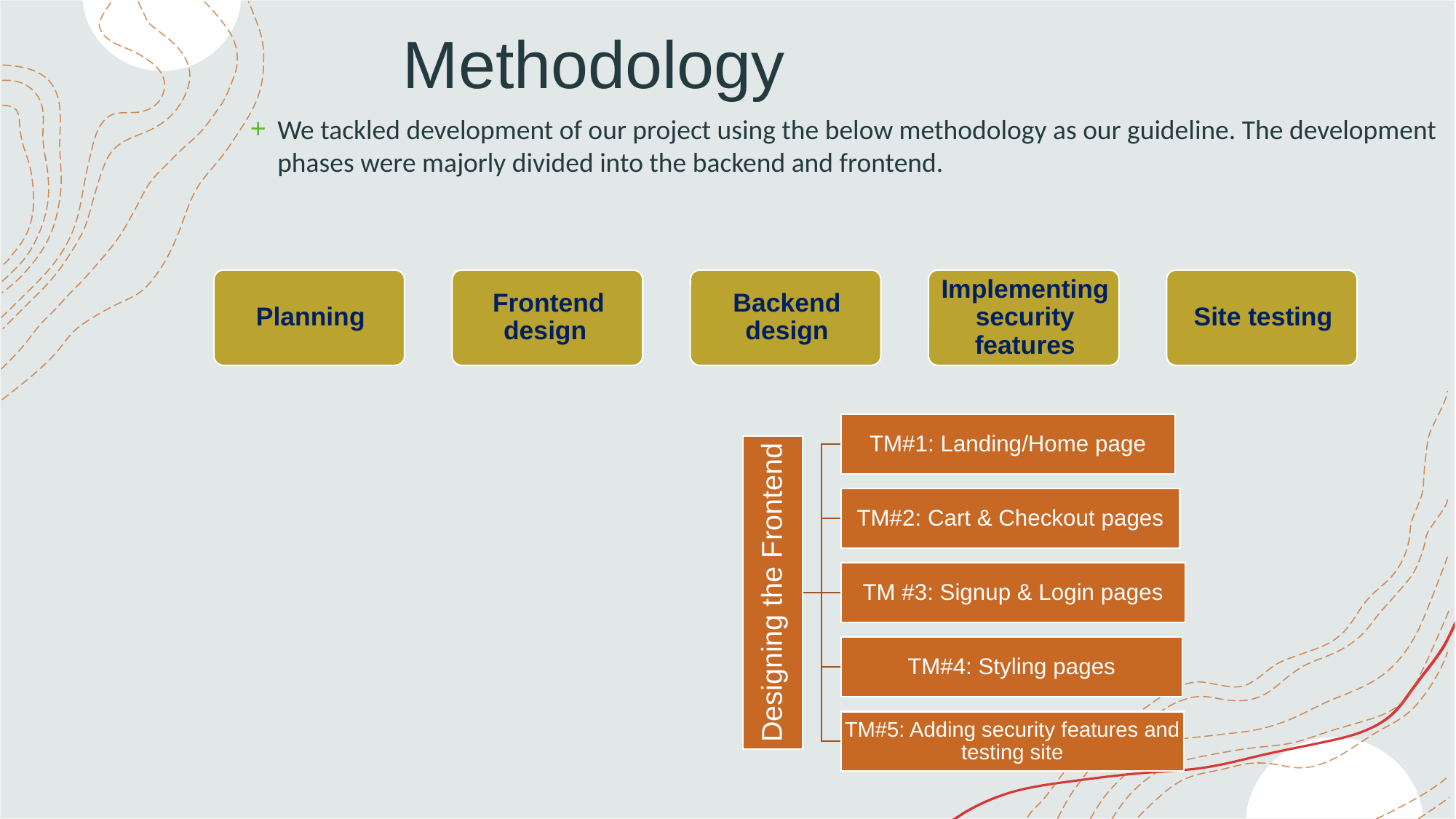

# Methodology
We tackled development of our project using the below methodology as our guideline. The development phases were majorly divided into the backend and frontend.
Planning
Frontend design
Backend design
Implementing security features
Site testing

Designing the Frontend
TM#1: Landing/Home page
TM#2: Cart & Checkout pages
TM #3: Signup & Login pages
TM#4: Styling pages
TM#5: Adding security features and testing site